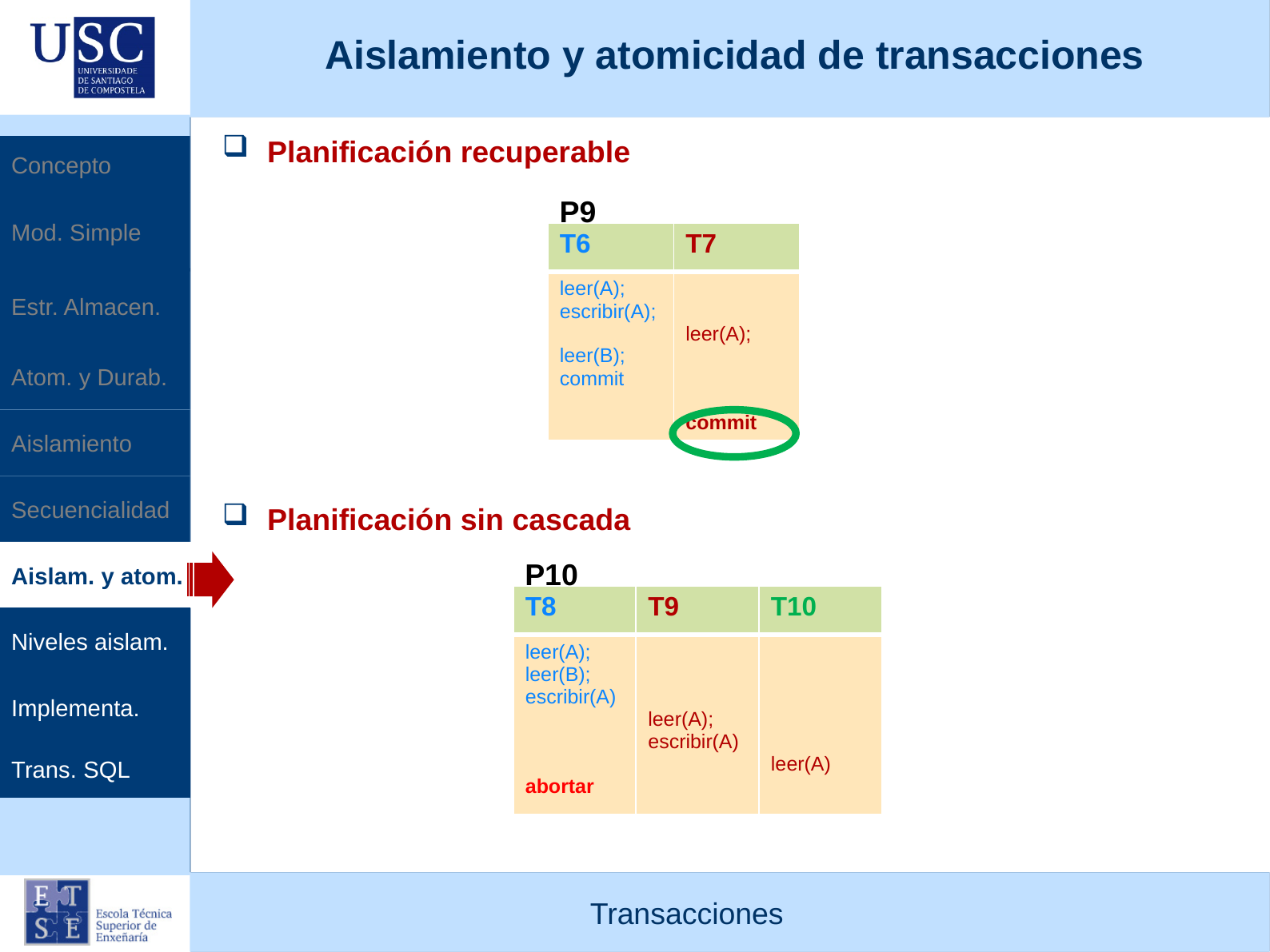

Aislamiento y atomicidad de transacciones

Planificación recuperable

Planificación sin cascada
Concepto
P9
Mod. Simple
| T6 | T7 |
| --- | --- |
| leer(A); escribir(A); leer(B); commit | leer(A); commit |
Estr. Almacen.
Atom. y Durab.
Aislamiento

Secuencialidad
Aislam. y atom.

P10
| T8 | T9 | T10 |
| --- | --- | --- |
| leer(A); leer(B); escribir(A) abortar | leer(A); escribir(A) | leer(A) |
Niveles aislam.
Implementa.
Trans. SQL

Transacciones